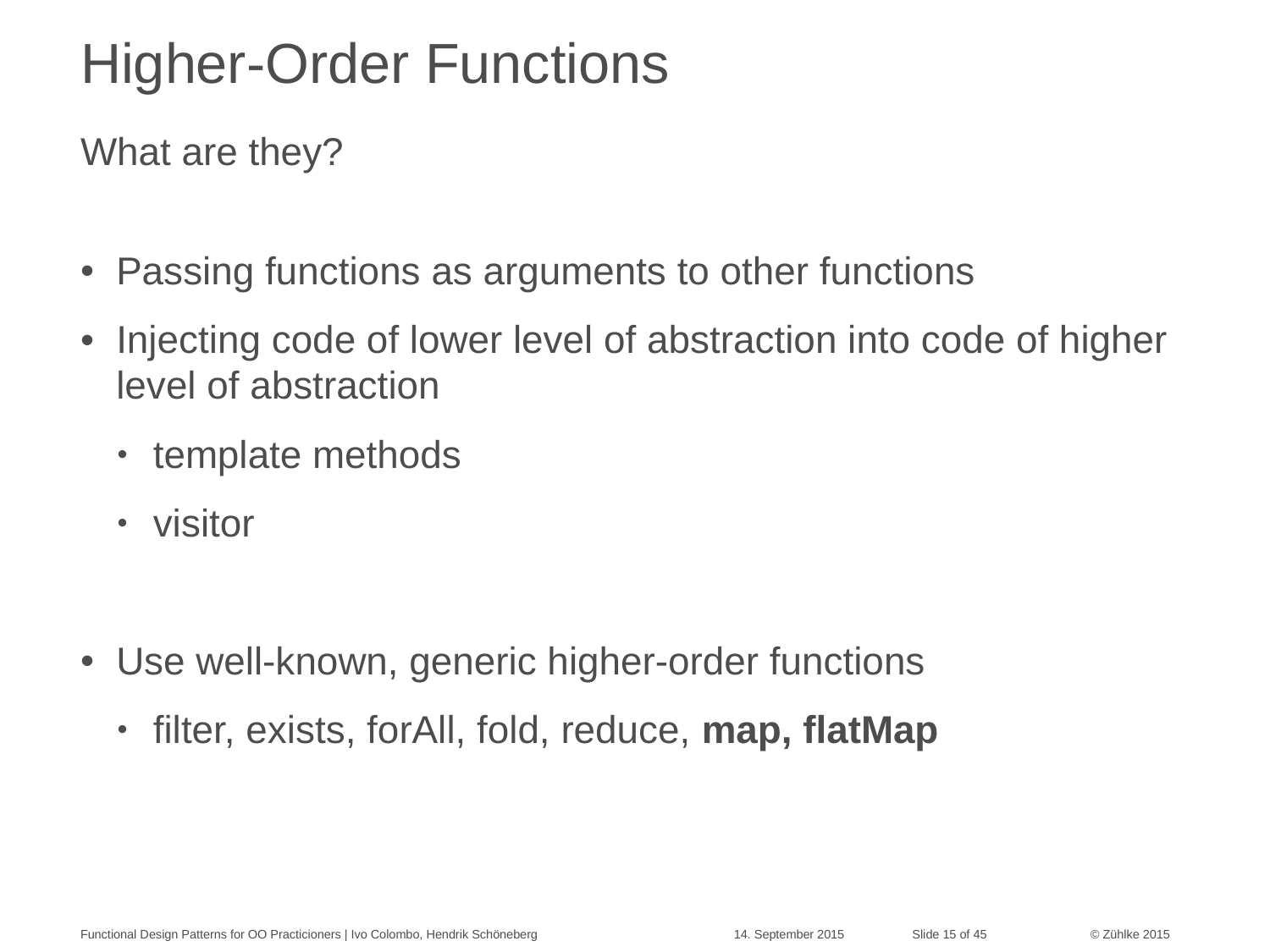

# Higher-Order Functions
What are they?
Passing functions as arguments to other functions
Injecting code of lower level of abstraction into code of higher level of abstraction
template methods
visitor

Use well-known, generic higher-order functions
filter, exists, forAll, fold, reduce, map, flatMap
Functional Design Patterns for OO Practicioners | Ivo Colombo, Hendrik Schöneberg
14. September 2015
Slide 15 of 45